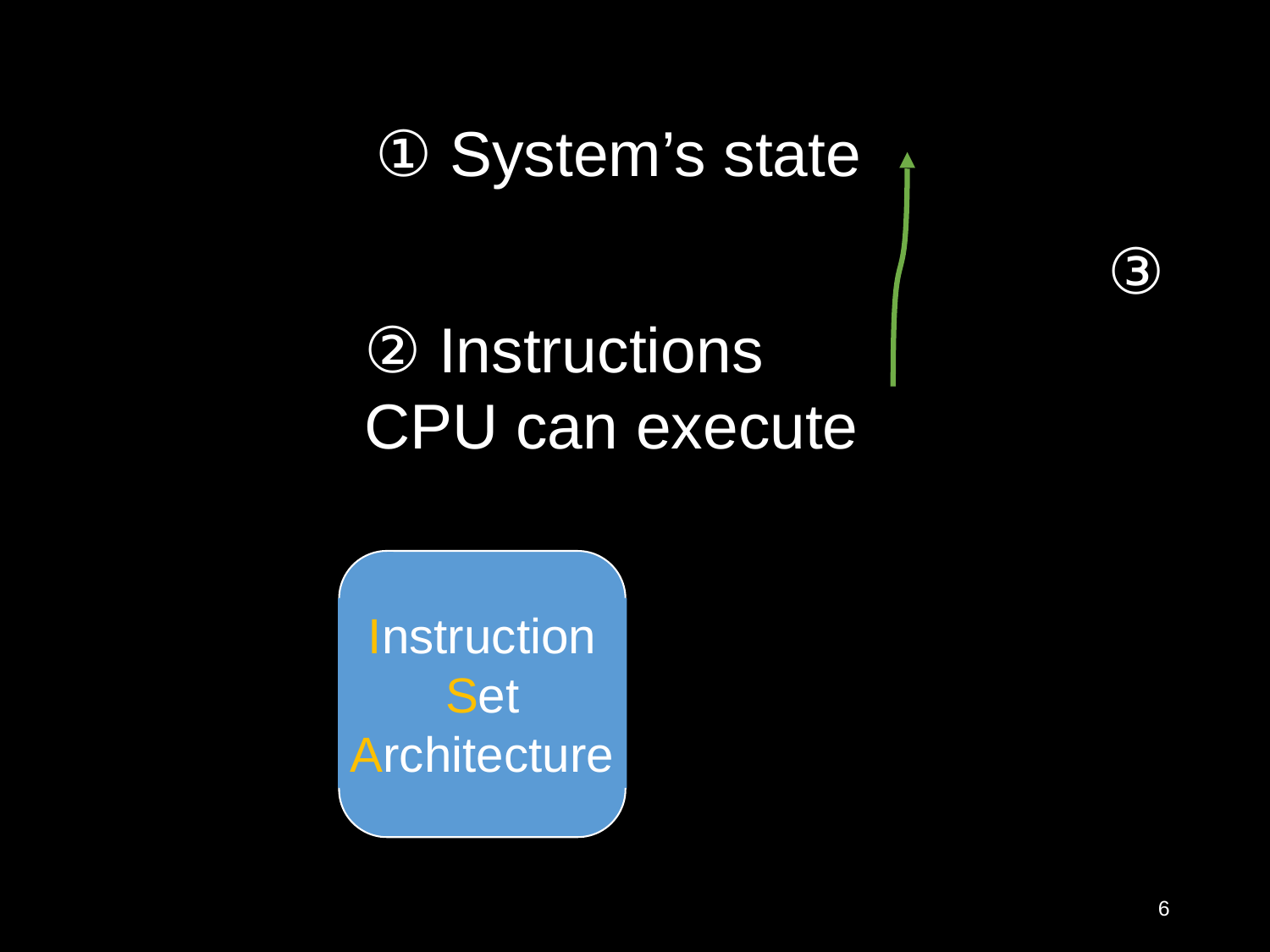

① System’s state
③
② Instructions
CPU can execute

Instruction
Set
Architecture
Architecture
6